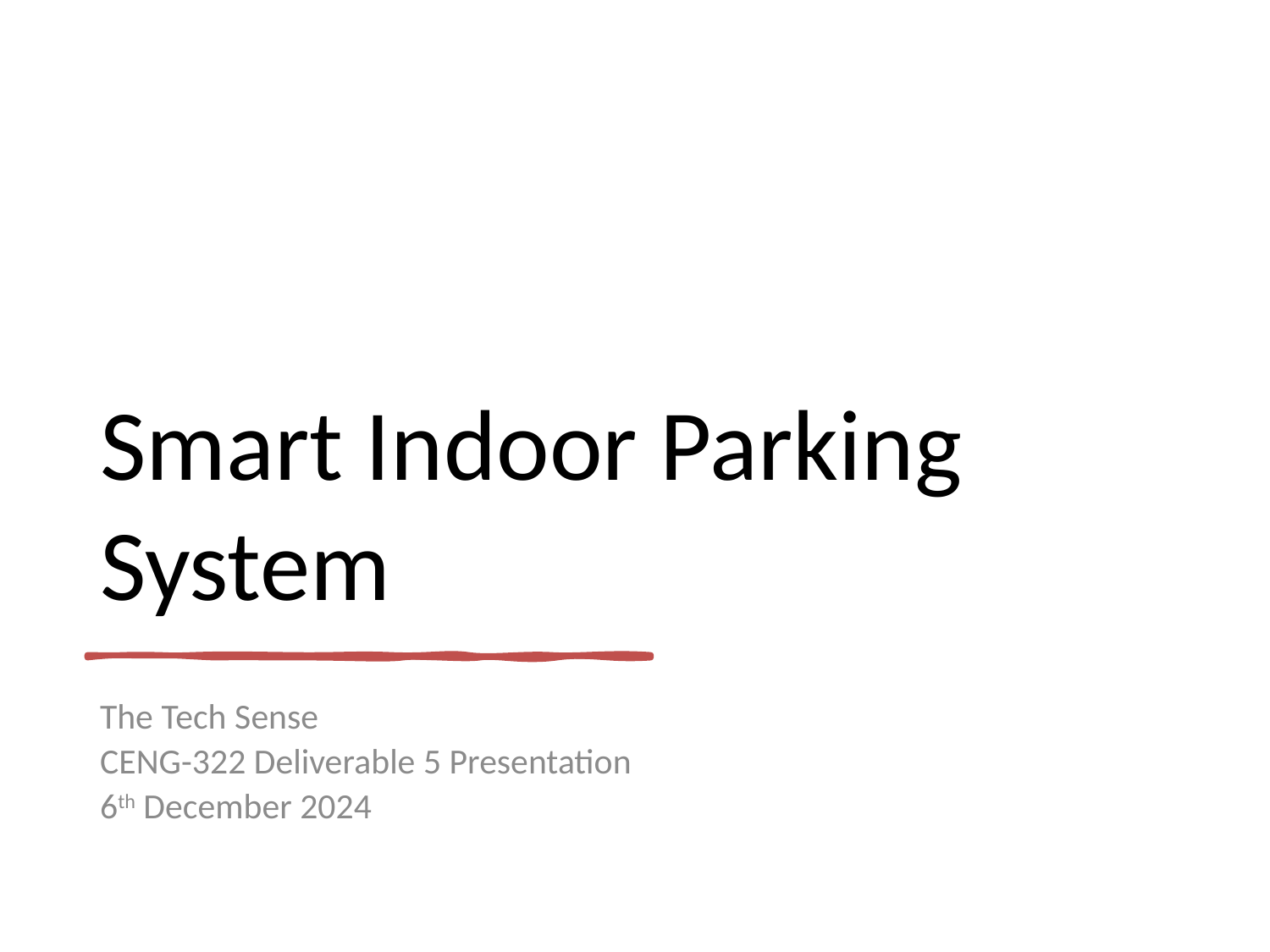

# Smart Indoor Parking System

The Tech Sense
CENG-322 Deliverable 5 Presentation
6th December 2024